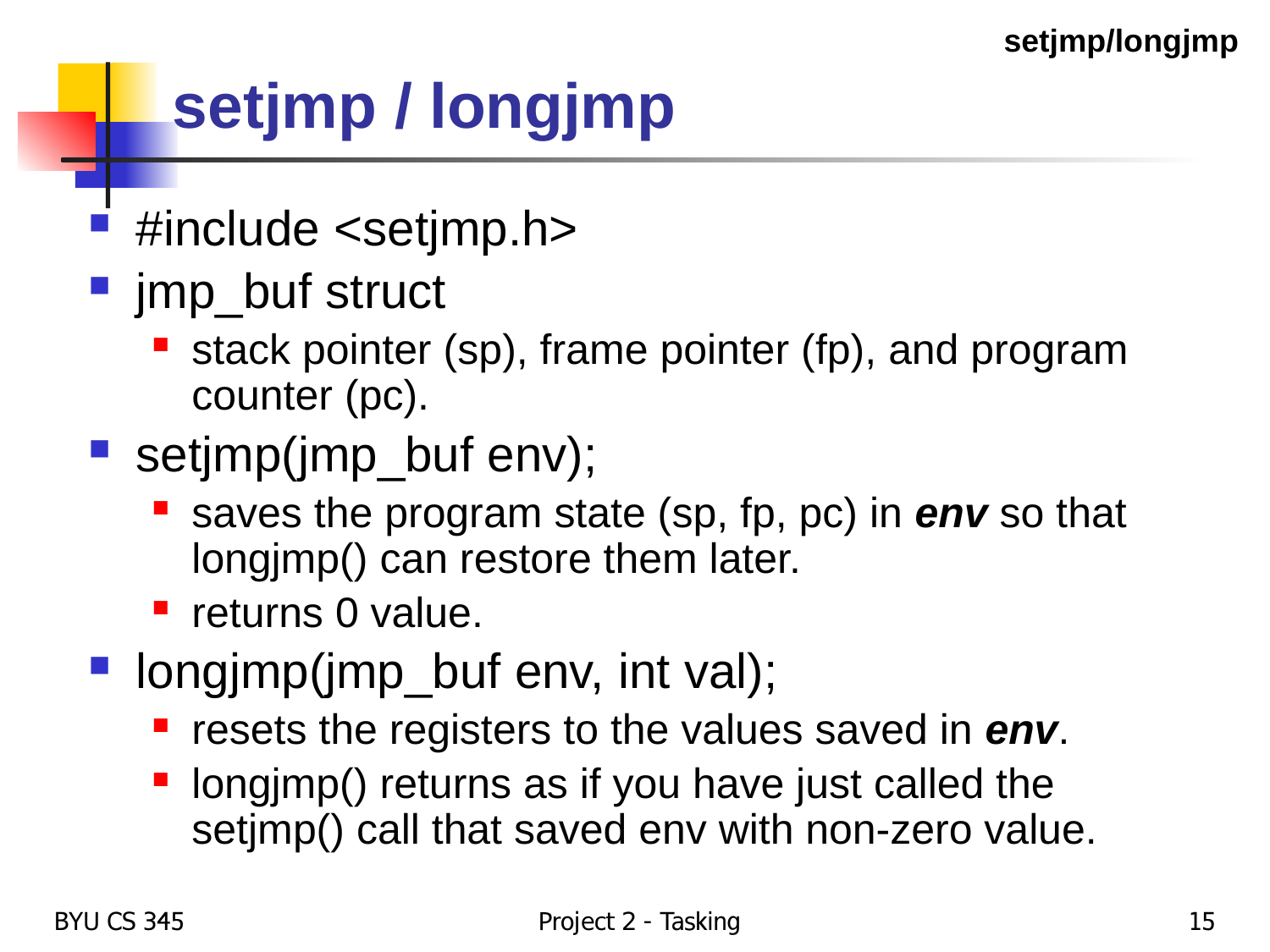

setjmp/longjmp
# setjmp / longjmp
#include <setjmp.h>
jmp_buf struct
stack pointer (sp), frame pointer (fp), and program counter (pc).
setjmp(jmp_buf env);
saves the program state (sp, fp, pc) in env so that longjmp() can restore them later.
returns 0 value.
longjmp(jmp_buf env, int val);
resets the registers to the values saved in env.
longjmp() returns as if you have just called the setjmp() call that saved env with non-zero value.
BYU CS 345
Project 2 - Tasking
15